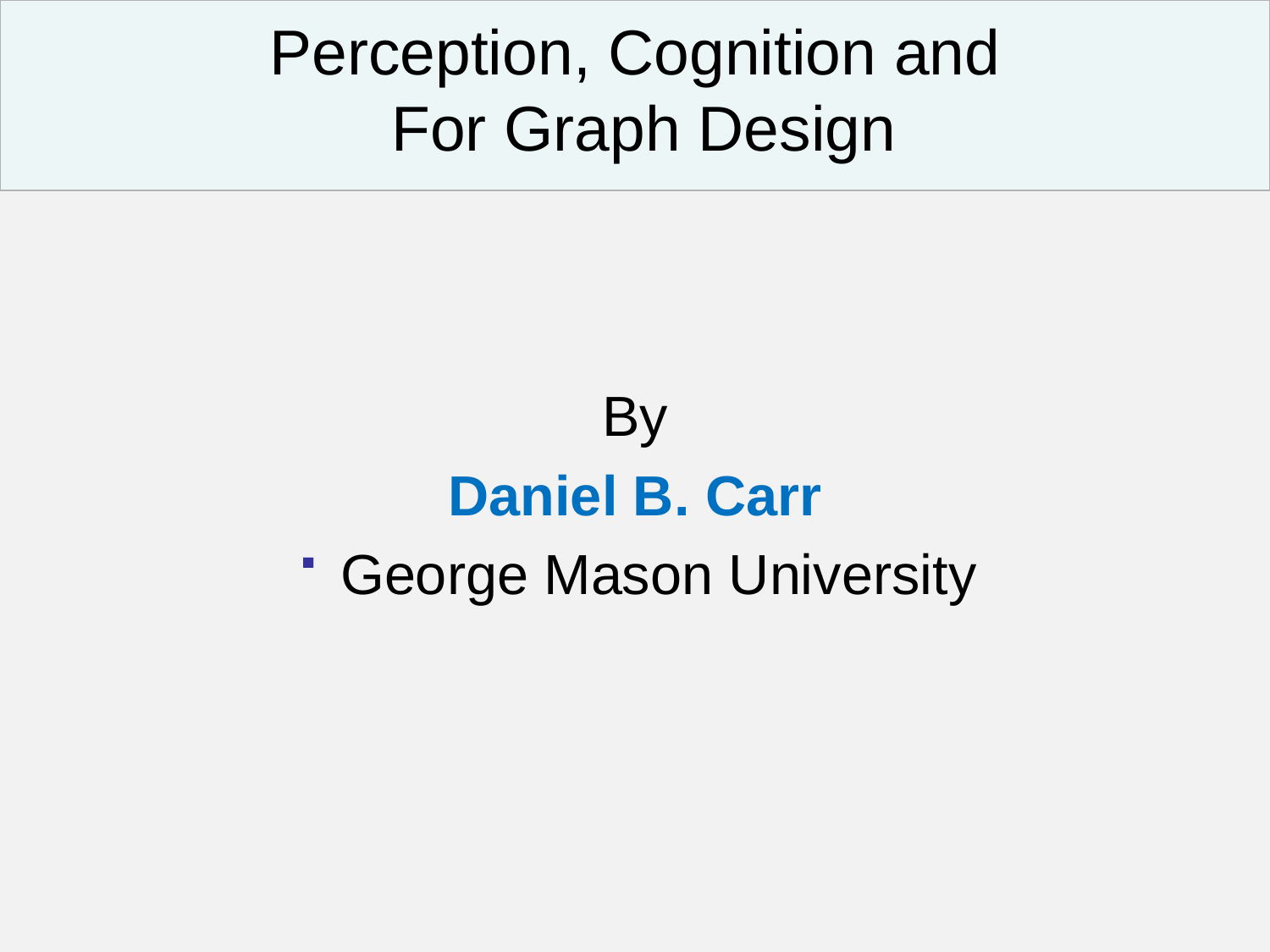

Perception, Cognition and
 For Graph Design

By
Daniel B. Carr
George Mason University